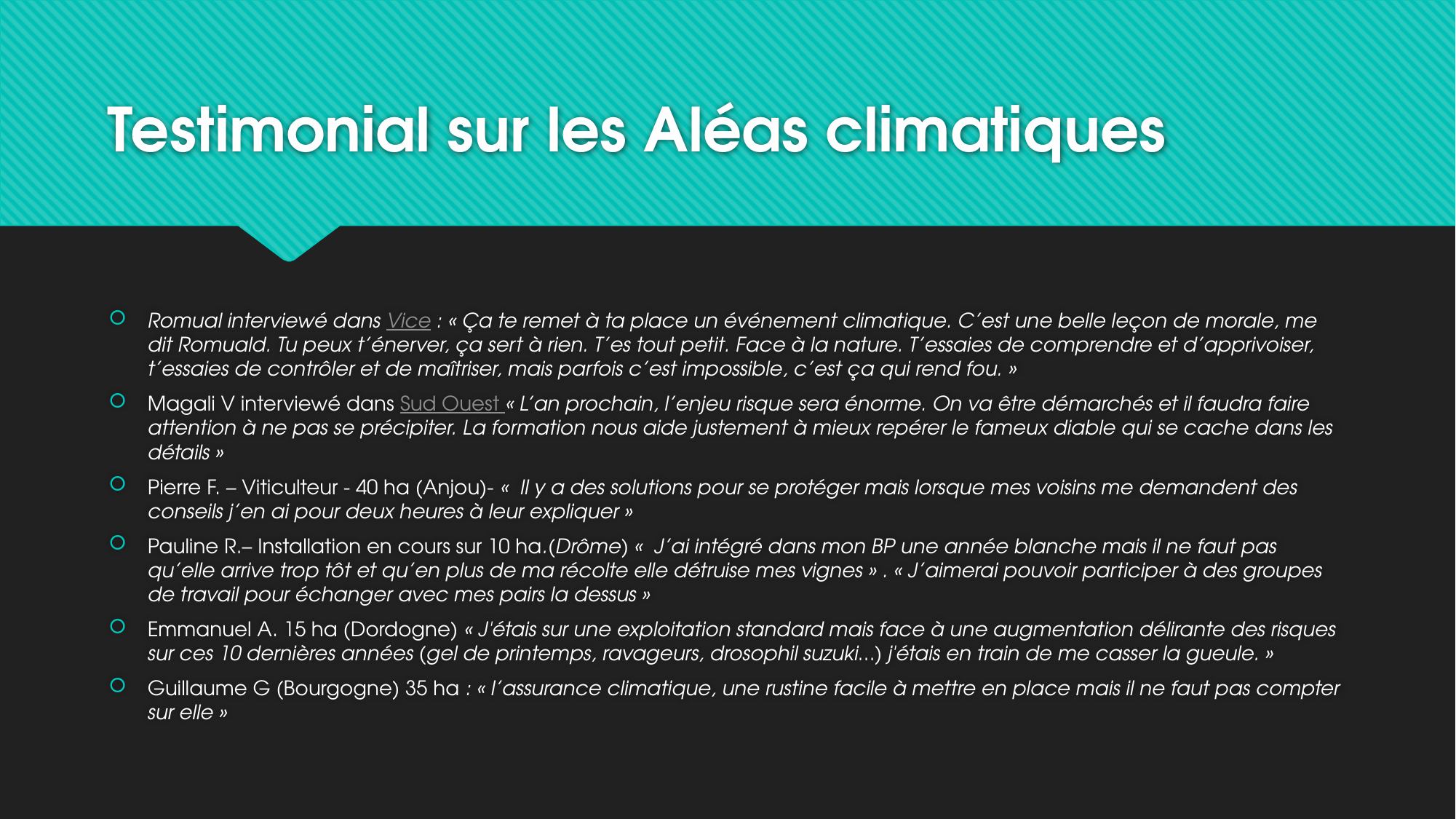

# Testimonial sur les Aléas climatiques
Romual interviewé dans Vice : « Ça te remet à ta place un événement climatique. C’est une belle leçon de morale, me dit Romuald. Tu peux t’énerver, ça sert à rien. T’es tout petit. Face à la nature. T’essaies de comprendre et d’apprivoiser, t’essaies de contrôler et de maîtriser, mais parfois c’est impossible, c’est ça qui rend fou. »
Magali V interviewé dans Sud Ouest « L’an prochain, l’enjeu risque sera énorme. On va être démarchés et il faudra faire attention à ne pas se précipiter. La formation nous aide justement à mieux repérer le fameux diable qui se cache dans les détails »
Pierre F. – Viticulteur - 40 ha (Anjou)- «  Il y a des solutions pour se protéger mais lorsque mes voisins me demandent des conseils j’en ai pour deux heures à leur expliquer »
Pauline R.– Installation en cours sur 10 ha.(Drôme) «  J’ai intégré dans mon BP une année blanche mais il ne faut pas qu’elle arrive trop tôt et qu’en plus de ma récolte elle détruise mes vignes » . « J’aimerai pouvoir participer à des groupes de travail pour échanger avec mes pairs la dessus »
Emmanuel A. 15 ha (Dordogne) « J'étais sur une exploitation standard mais face à une augmentation délirante des risques sur ces 10 dernières années (gel de printemps, ravageurs, drosophil suzuki…) j'étais en train de me casser la gueule. »
Guillaume G (Bourgogne) 35 ha : « l’assurance climatique, une rustine facile à mettre en place mais il ne faut pas compter sur elle »